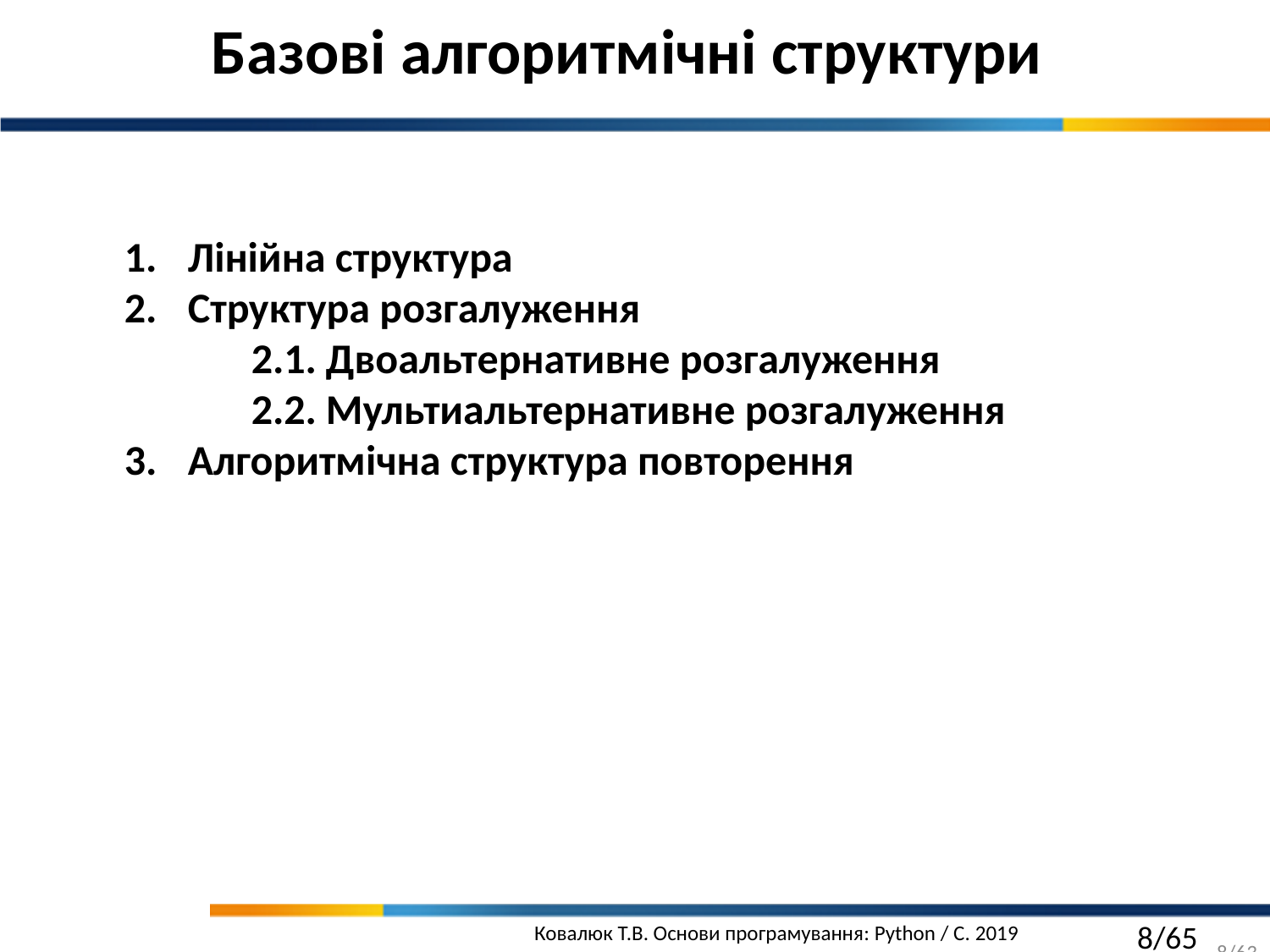

Базові алгоритмічні структури
Лінійна структура
Структура розгалуження
2.1. Двоальтернативне розгалуження
2.2. Мультиальтернативне розгалуження
Алгоритмічна структура повторення

8/63